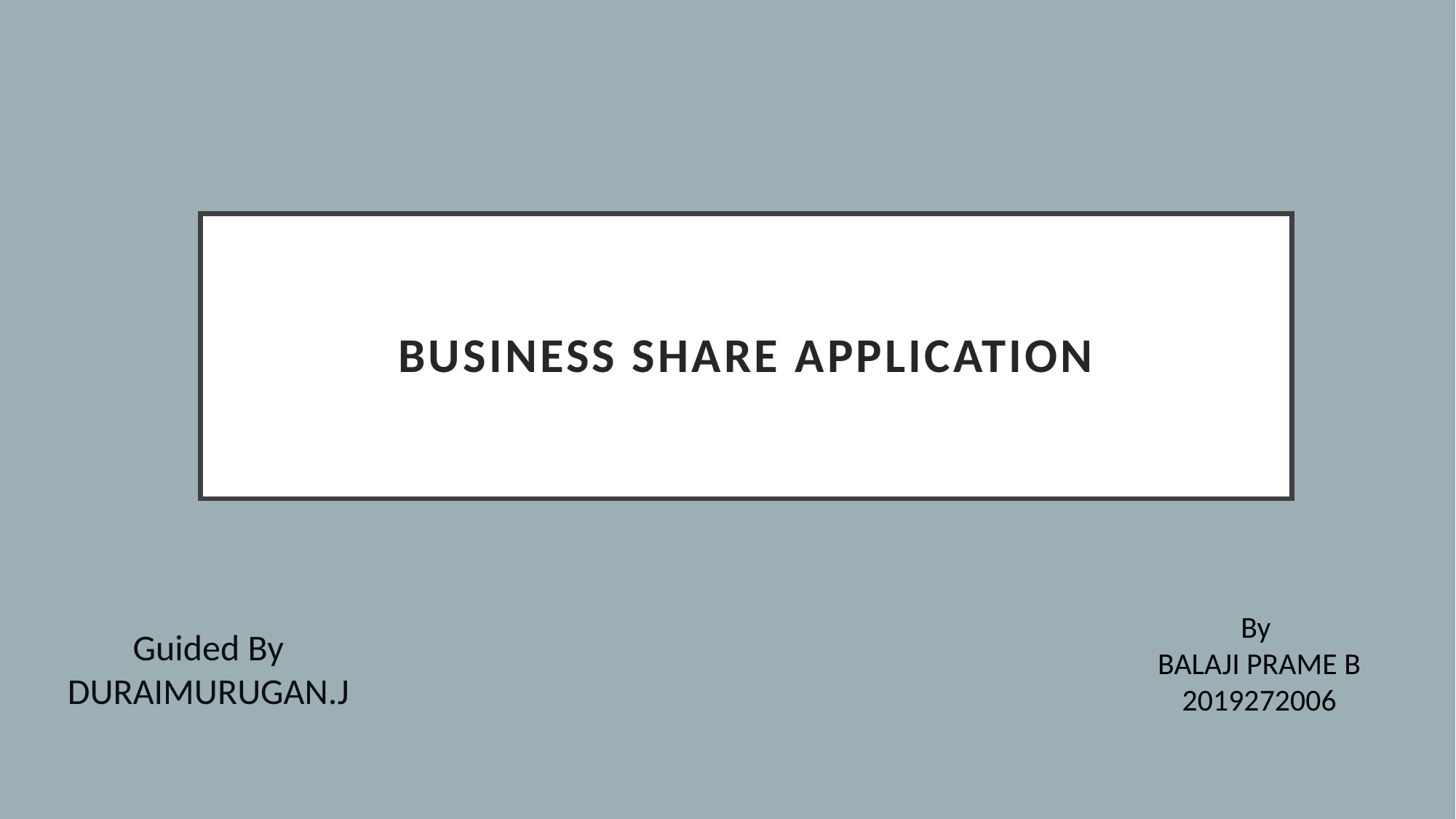

# BUSINESS SHARE APPLICATION
By
BALAJI PRAME B
2019272006
Guided By
DURAIMURUGAN.J